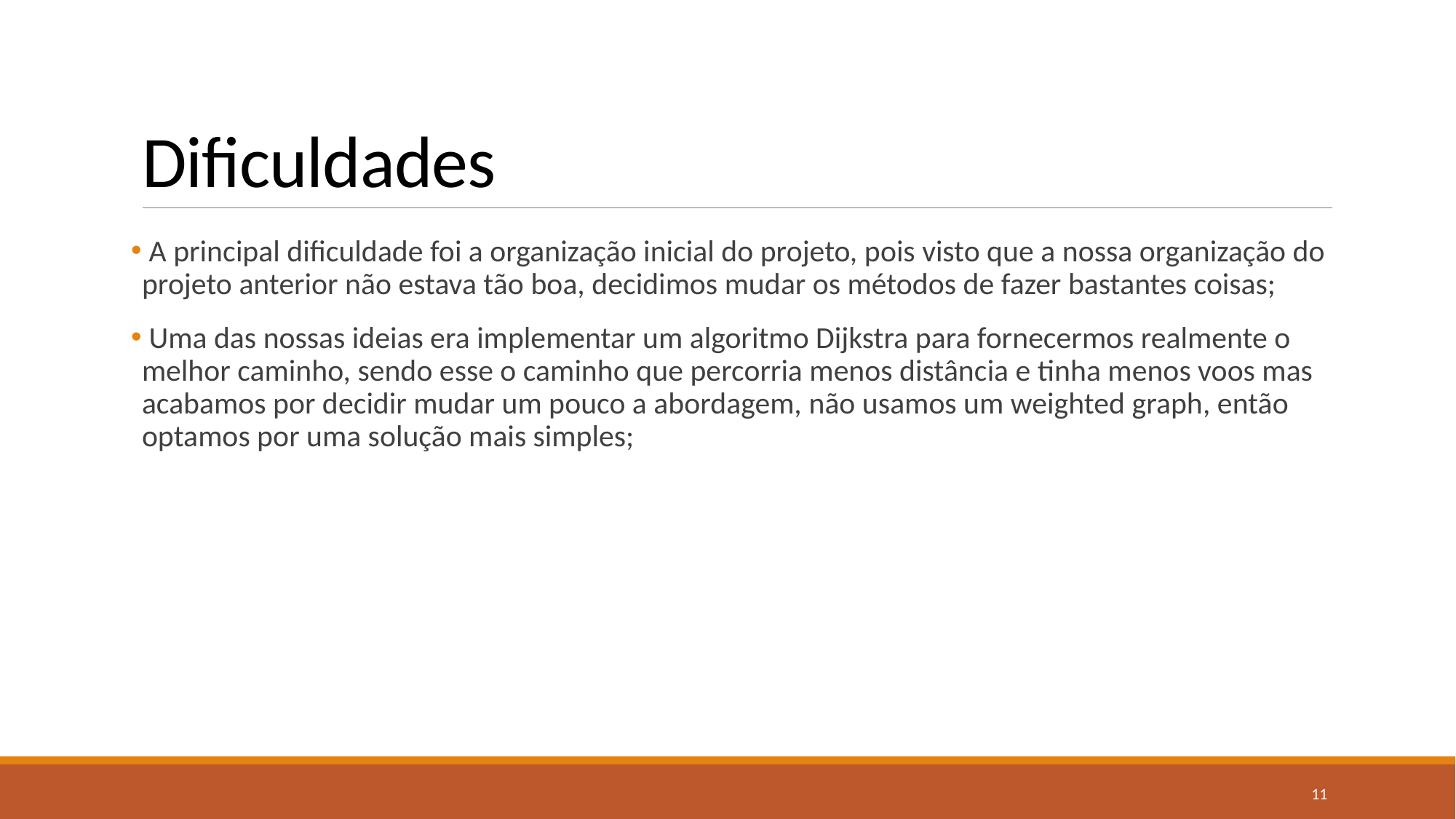

# Dificuldades
 A principal dificuldade foi a organização inicial do projeto, pois visto que a nossa organização do projeto anterior não estava tão boa, decidimos mudar os métodos de fazer bastantes coisas;
 Uma das nossas ideias era implementar um algoritmo Dijkstra para fornecermos realmente o melhor caminho, sendo esse o caminho que percorria menos distância e tinha menos voos mas acabamos por decidir mudar um pouco a abordagem, não usamos um weighted graph, então optamos por uma solução mais simples;
11